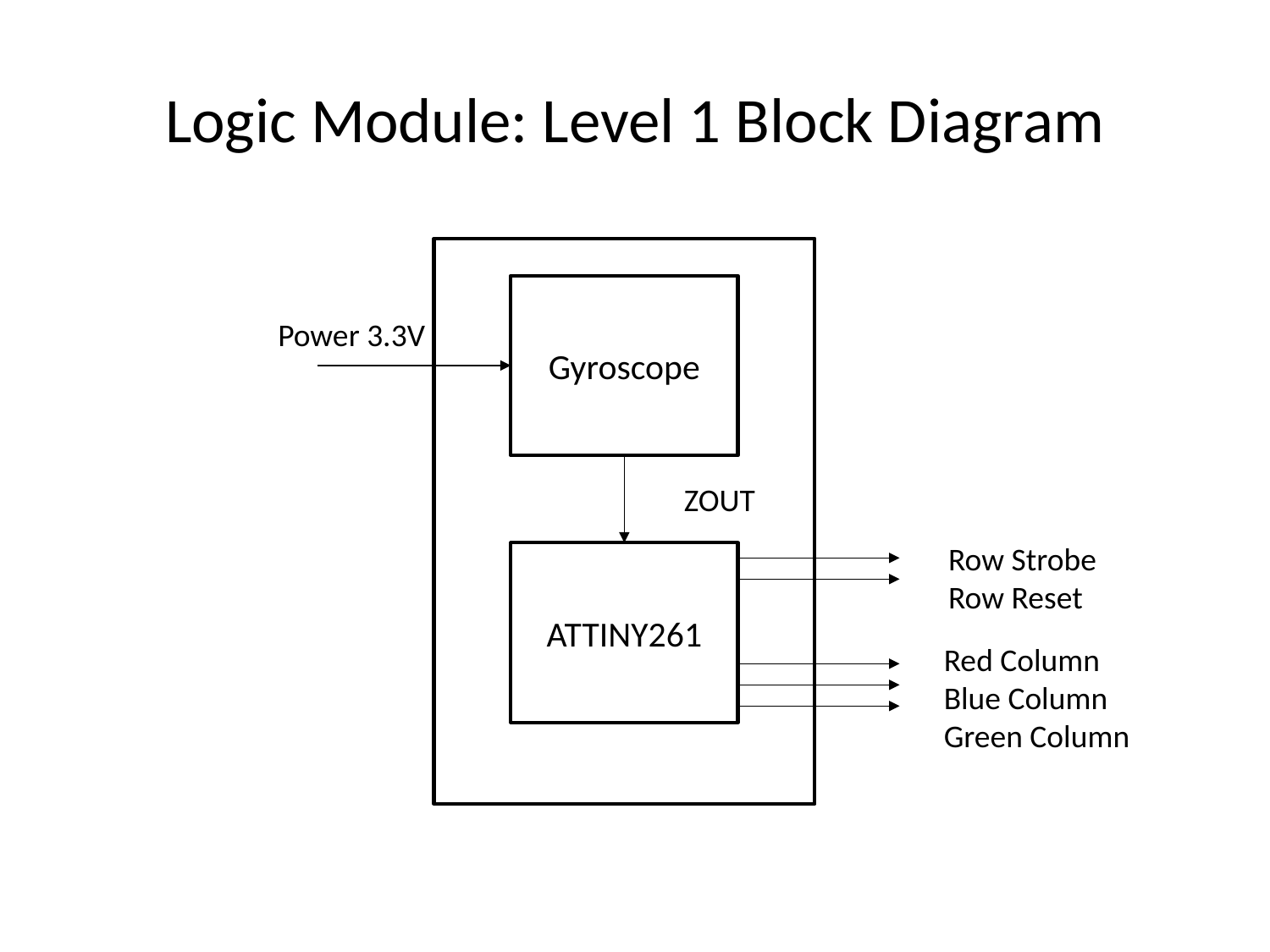

# Logic Module: Level 1 Block Diagram

Gyroscope
Power 3.3V
ZOUT
Row Strobe
Row Reset
ATTINY261
Red Column
Blue Column
Green Column